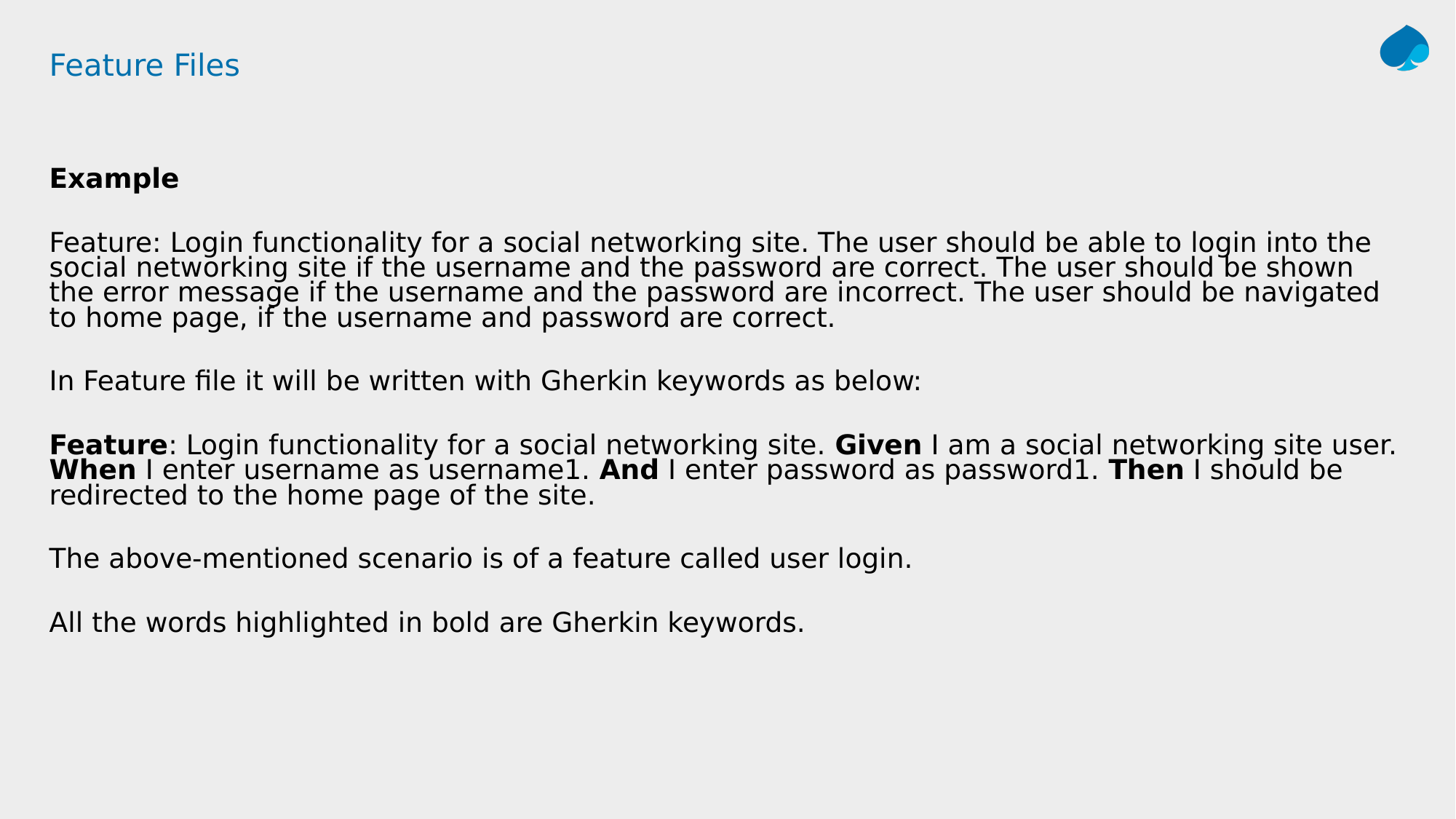

# Feature Files
Example

Feature: Login functionality for a social networking site. The user should be able to login into the social networking site if the username and the password are correct. The user should be shown the error message if the username and the password are incorrect. The user should be navigated to home page, if the username and password are correct.

In Feature file it will be written with Gherkin keywords as below:

Feature: Login functionality for a social networking site. Given I am a social networking site user. When I enter username as username1. And I enter password as password1. Then I should be redirected to the home page of the site.

The above-mentioned scenario is of a feature called user login.

All the words highlighted in bold are Gherkin keywords.